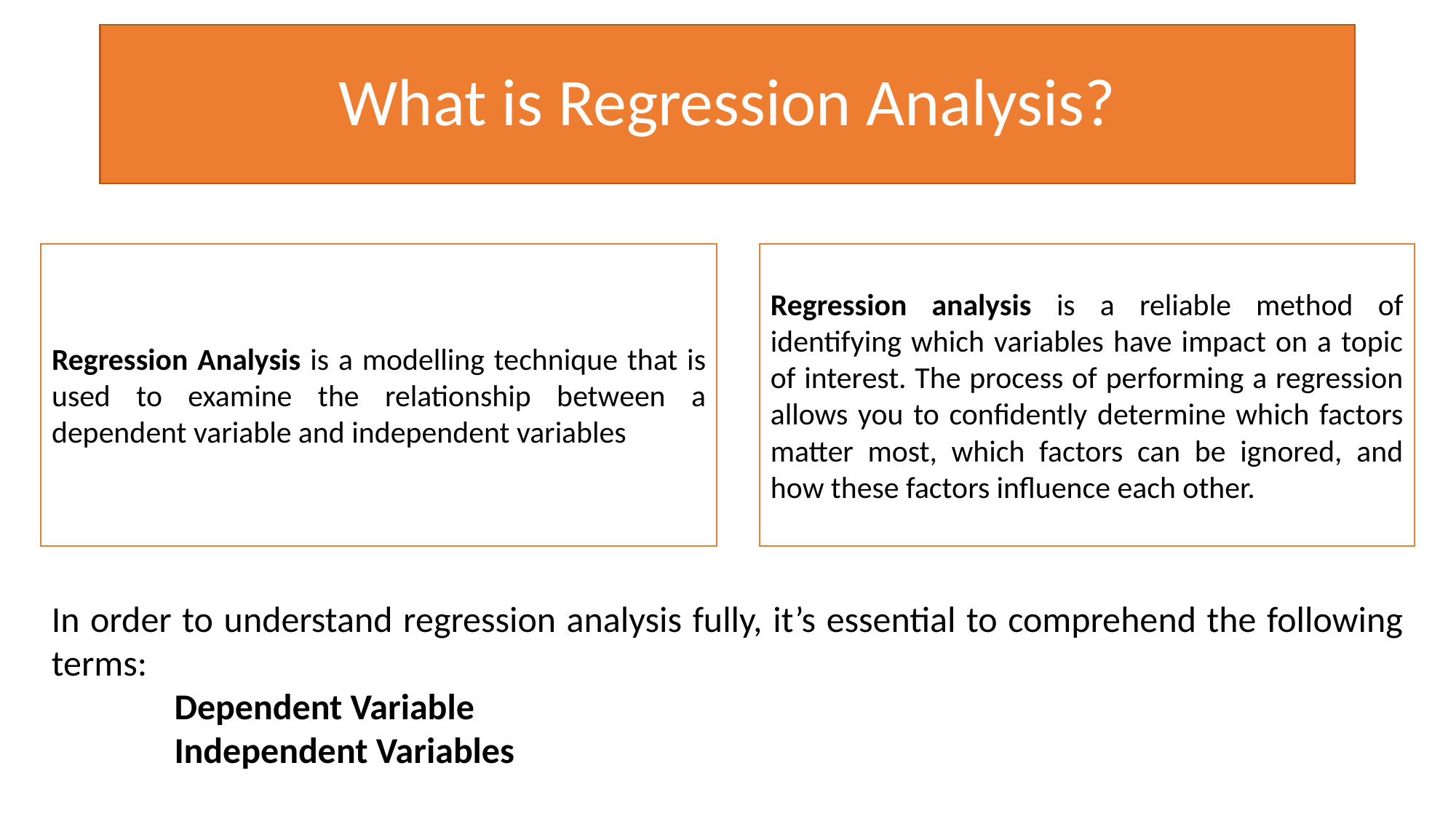

# What is Regression Analysis?
Regression Analysis is a modelling technique that is used to examine the relationship between a dependent variable and independent variables
Regression analysis is a reliable method of identifying which variables have impact on a topic of interest. The process of performing a regression allows you to confidently determine which factors matter most, which factors can be ignored, and how these factors influence each other.
In order to understand regression analysis fully, it’s essential to comprehend the following terms:
               Dependent Variable
               Independent Variables